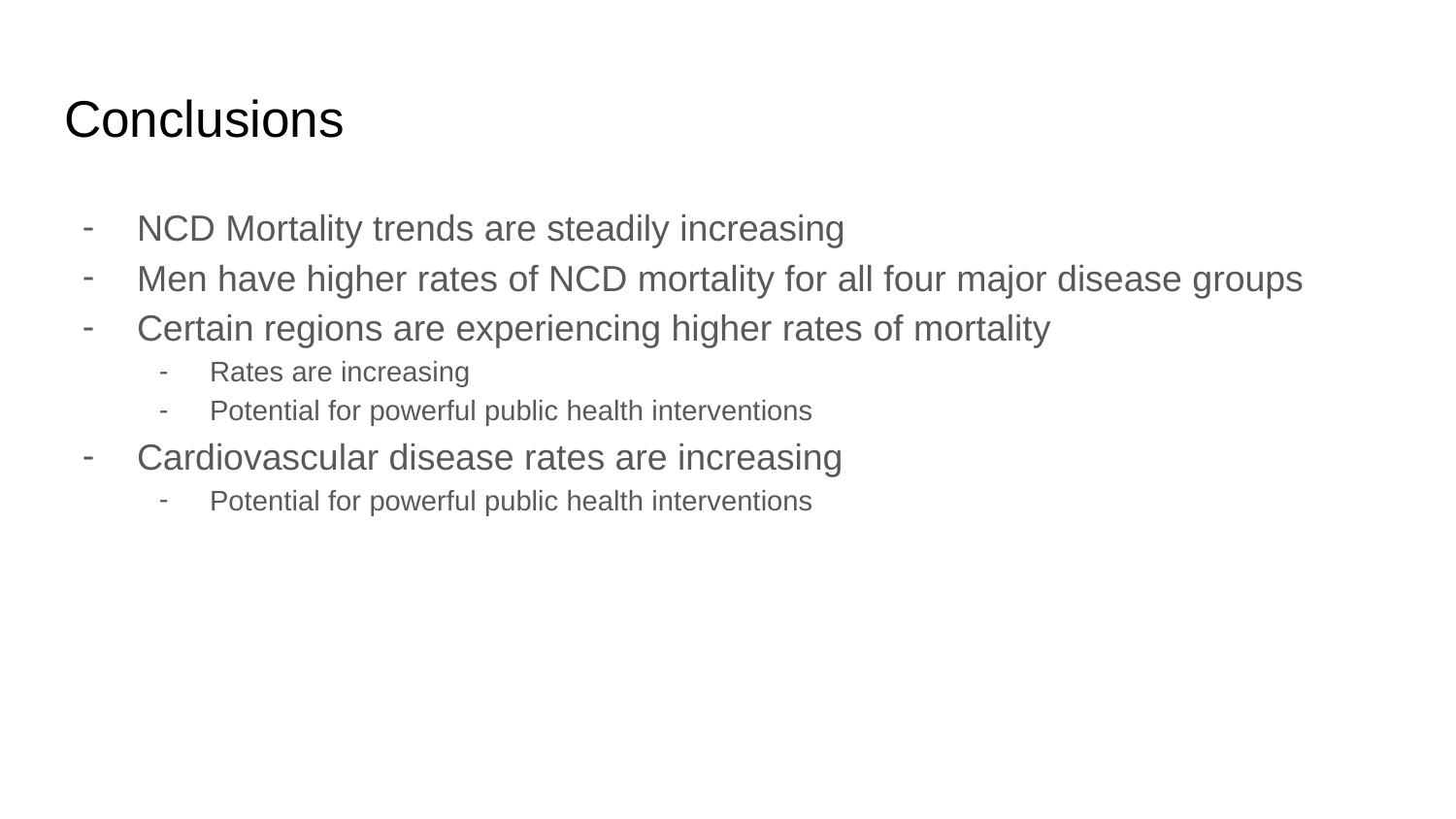

# Conclusions
NCD Mortality trends are steadily increasing
Men have higher rates of NCD mortality for all four major disease groups
Certain regions are experiencing higher rates of mortality
Rates are increasing
Potential for powerful public health interventions
Cardiovascular disease rates are increasing
Potential for powerful public health interventions